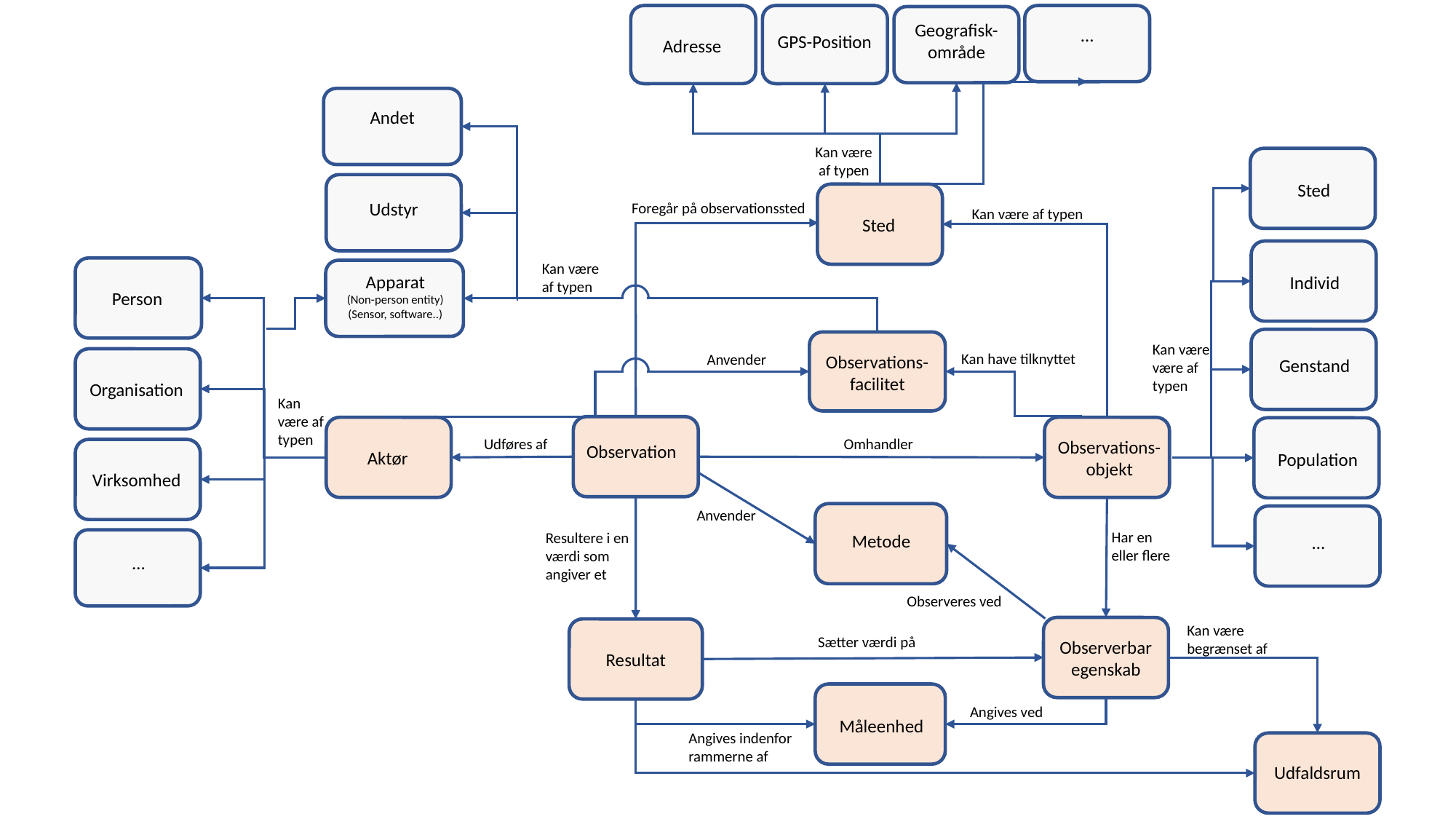

Adresse

GPS-Position

…

Geografisk-
område

Andet
Kan være
 af typen

Sted

Udstyr

Sted
Foregår på observationssted

Kan være af typen

Individ
Kan være af typen

Person

Apparat
(Non-person entity)
(Sensor, software..)

Genstand

Observations-
facilitet
Kan være
være af
typen

Kan have tilknyttet

Anvender

Organisation

Kan
være af
typen

Observation

Aktør

Observations-
objekt

Population
Omhandler
Udføres af

Virksomhed
Anvender

Metode

…
Har en
eller flere
Resultere i en
værdi som
angiver et

…
Observeres ved
Kan være
begrænset af

Observerbar
egenskab
Resultat
Sætter værdi på

Måleenhed
Angives ved
Angives indenfor rammerne af

Udfaldsrum